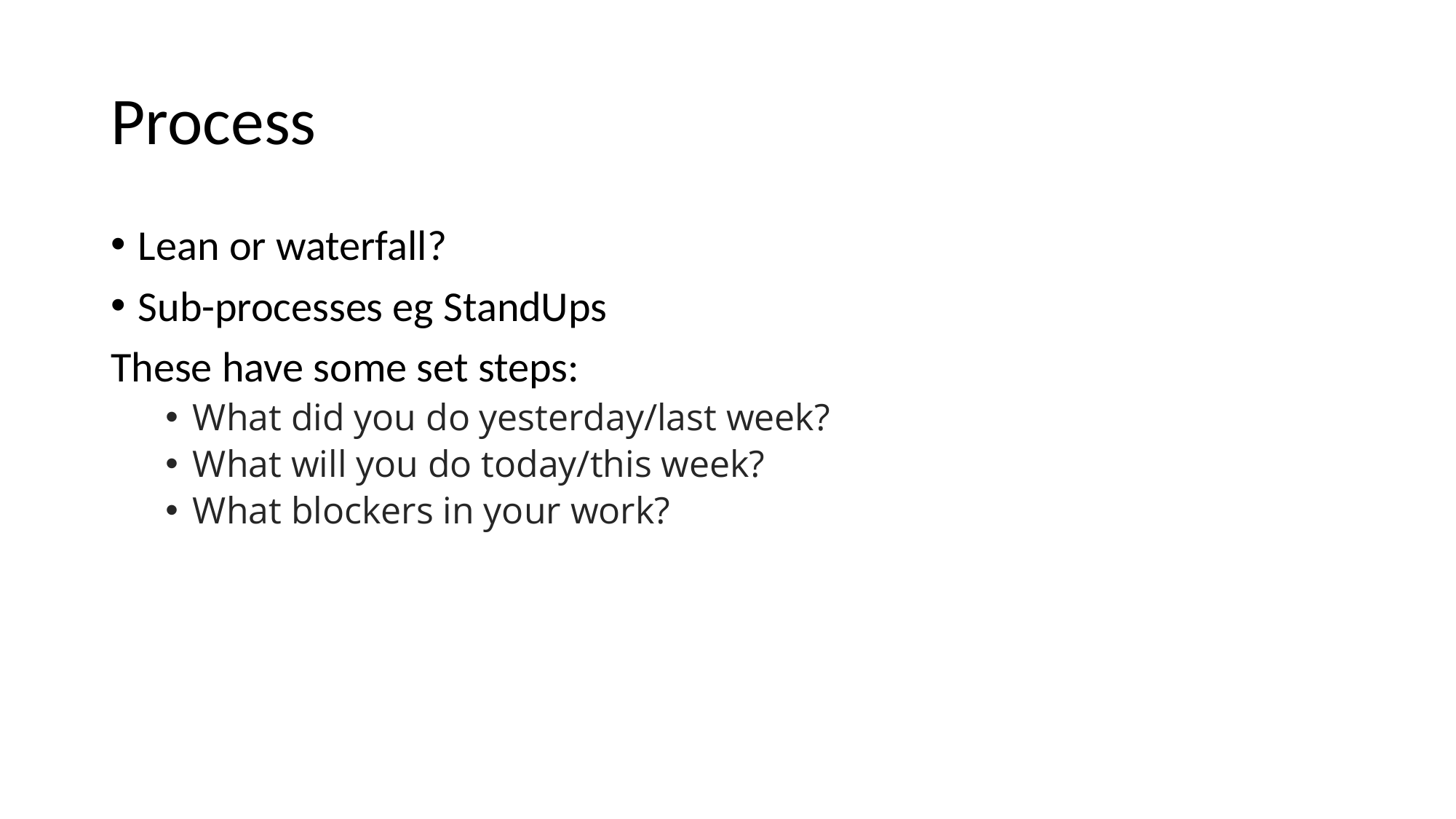

# Process
Lean or waterfall?
Sub-processes eg StandUps
These have some set steps:
What did you do yesterday/last week?
What will you do today/this week?
What blockers in your work?